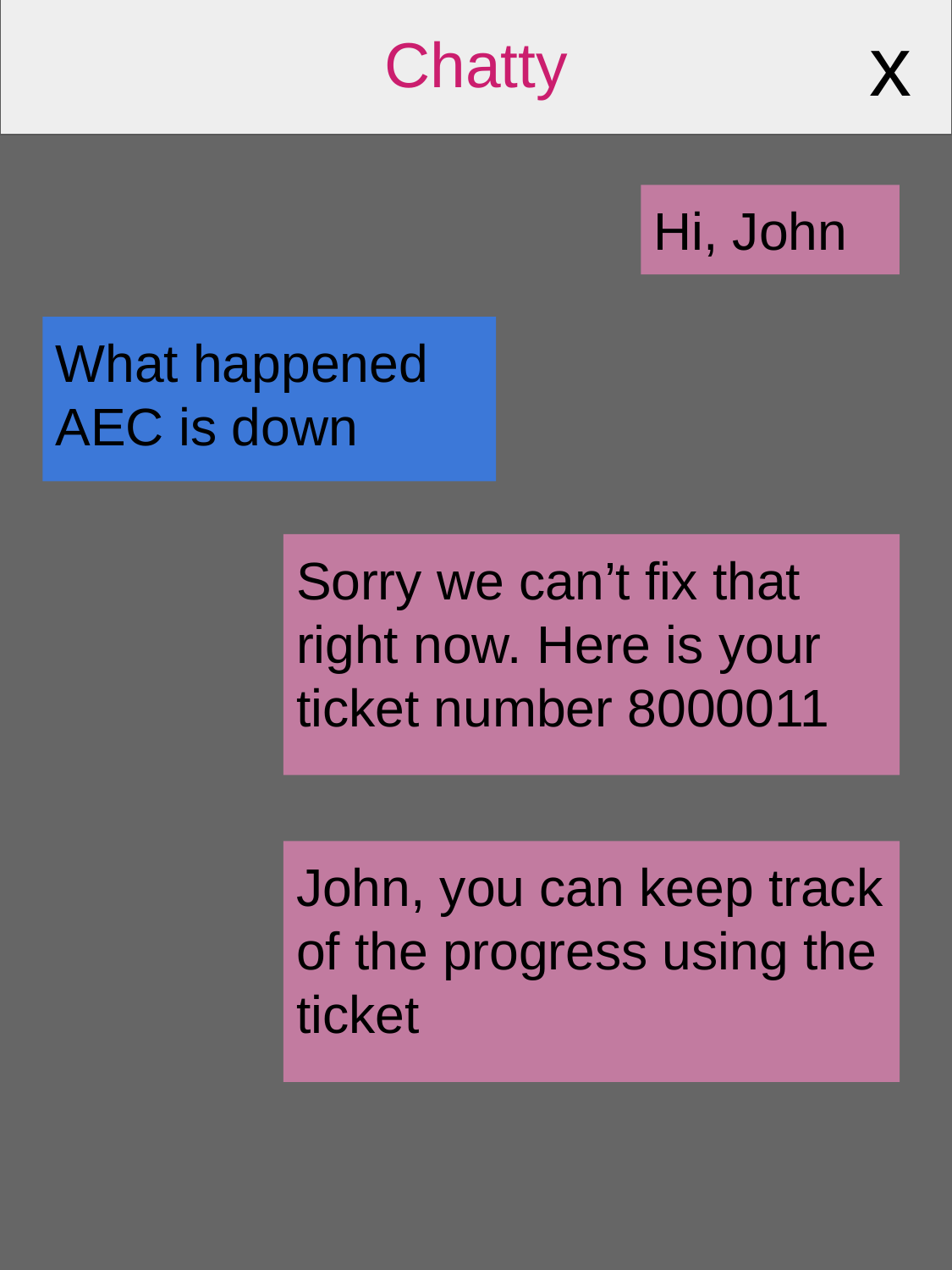

x
Chatty
Hi, John
What happened AEC is down
Sorry we can’t fix that right now. Here is your ticket number 8000011
John, you can keep track of the progress using the ticket